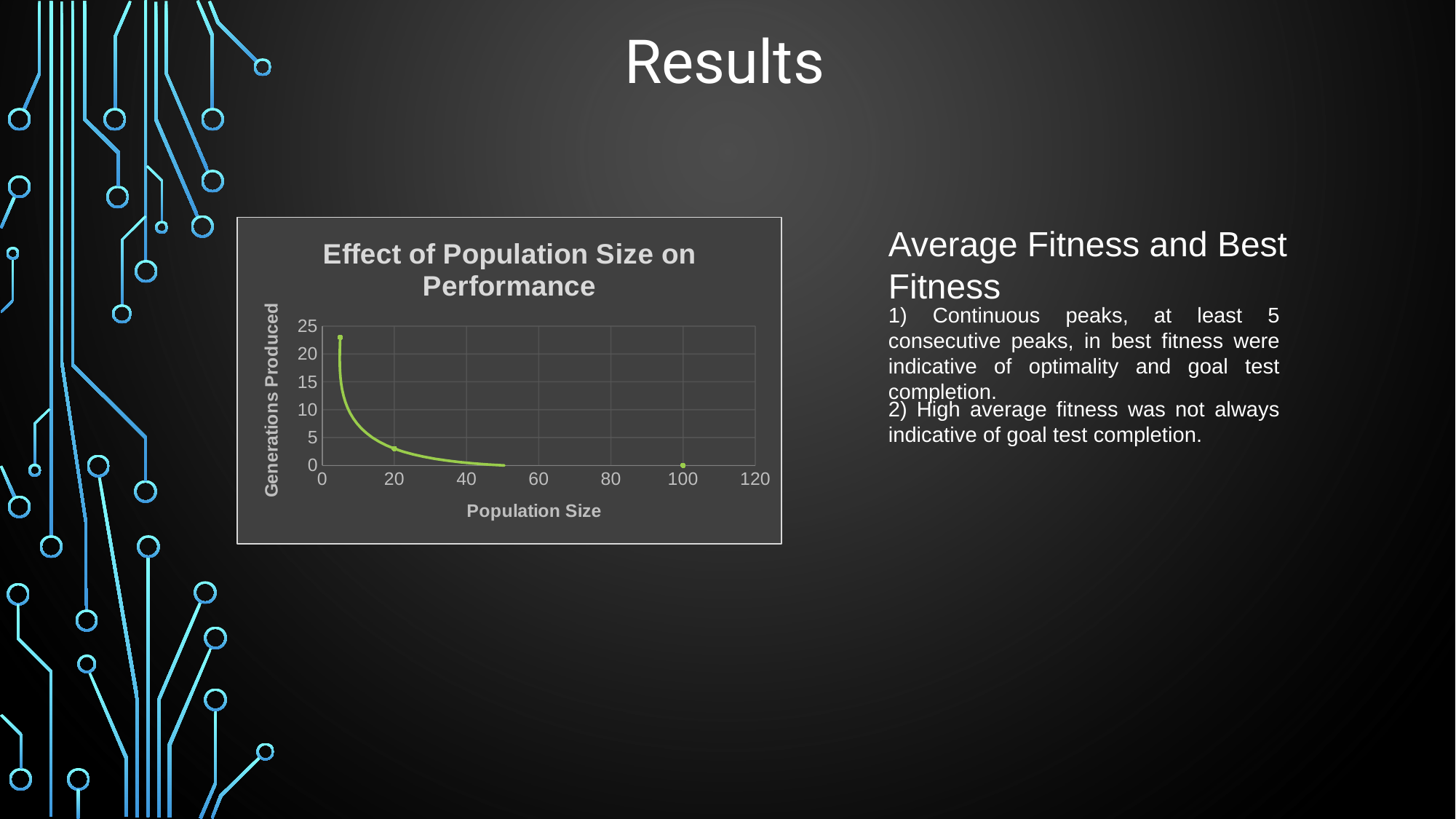

Results

### Chart: Effect of Population Size on Performance

| Category | Generations |
|---|---|
Average Fitness and Best Fitness
1) Continuous peaks, at least 5 consecutive peaks, in best fitness were indicative of optimality and goal test completion.
2) High average fitness was not always indicative of goal test completion.